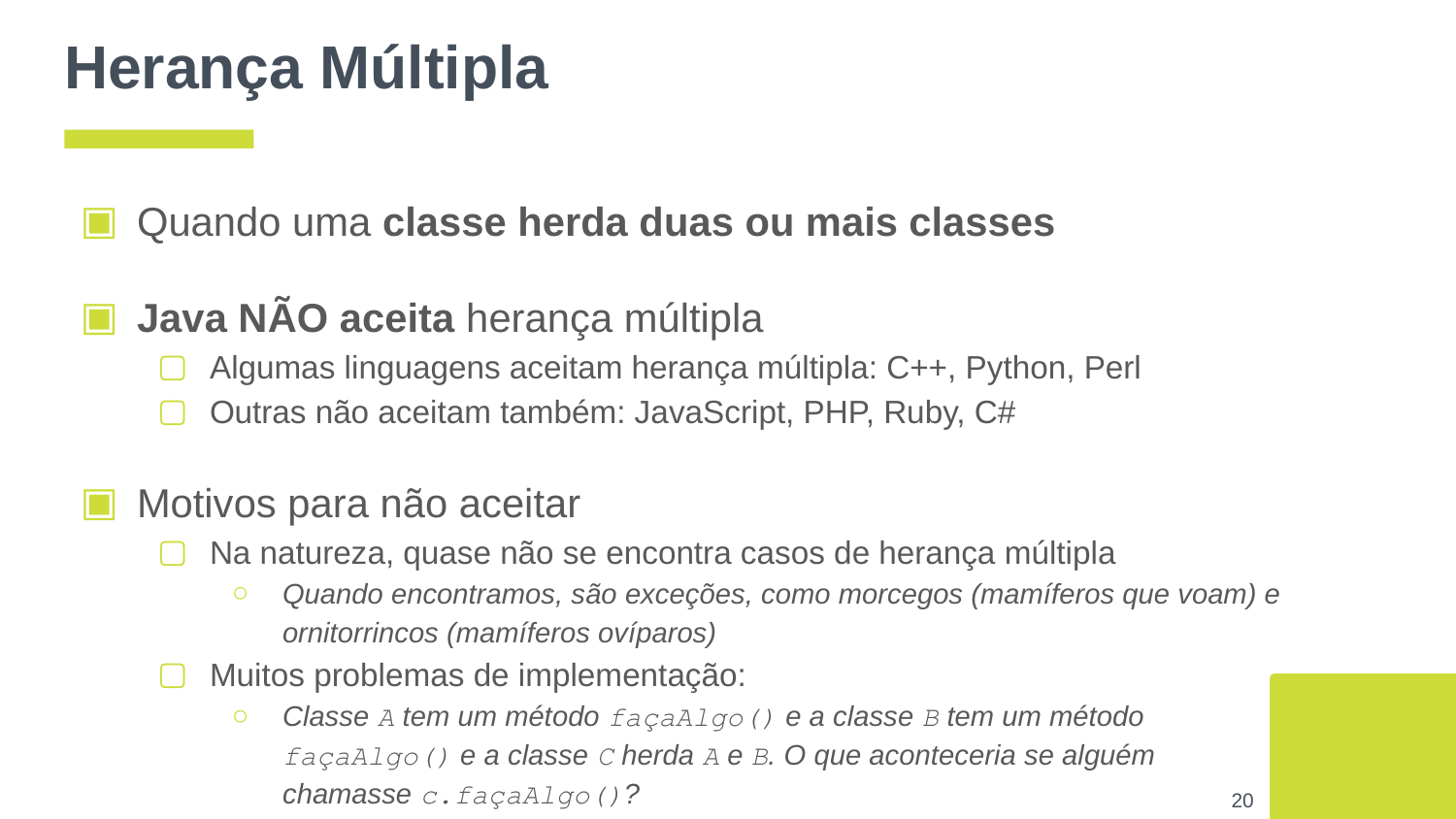

# Herança Múltipla
Quando uma classe herda duas ou mais classes
Java NÃO aceita herança múltipla
Algumas linguagens aceitam herança múltipla: C++, Python, Perl
Outras não aceitam também: JavaScript, PHP, Ruby, C#
Motivos para não aceitar
Na natureza, quase não se encontra casos de herança múltipla
Quando encontramos, são exceções, como morcegos (mamíferos que voam) e ornitorrincos (mamíferos ovíparos)
Muitos problemas de implementação:
Classe A tem um método façaAlgo() e a classe B tem um método
façaAlgo() e a classe C herda A e B. O que aconteceria se alguém
chamasse c.façaAlgo()?
20